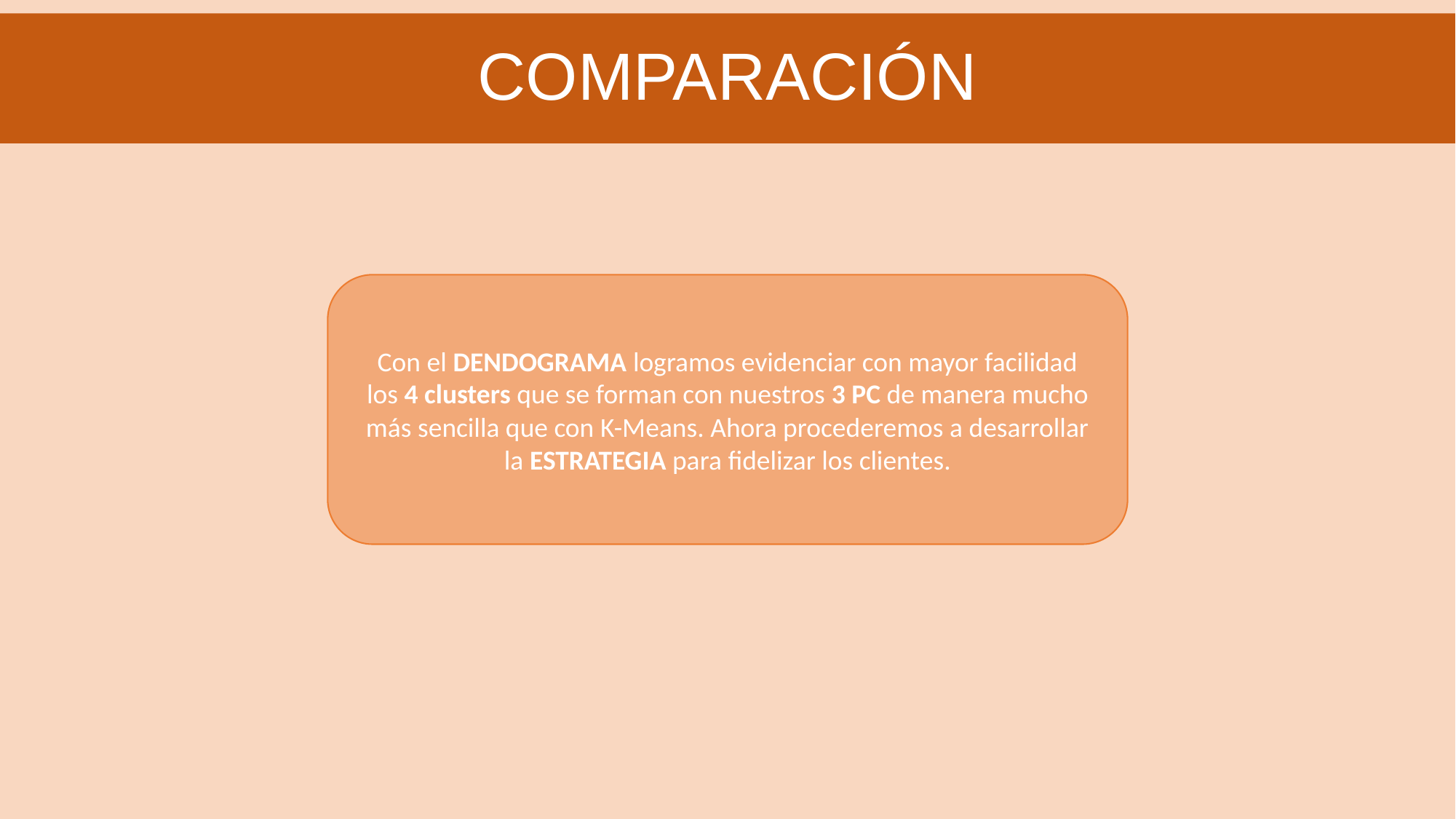

COMPARACIÓN
Con el DENDOGRAMA logramos evidenciar con mayor facilidad los 4 clusters que se forman con nuestros 3 PC de manera mucho más sencilla que con K-Means. Ahora procederemos a desarrollar la ESTRATEGIA para fidelizar los clientes.